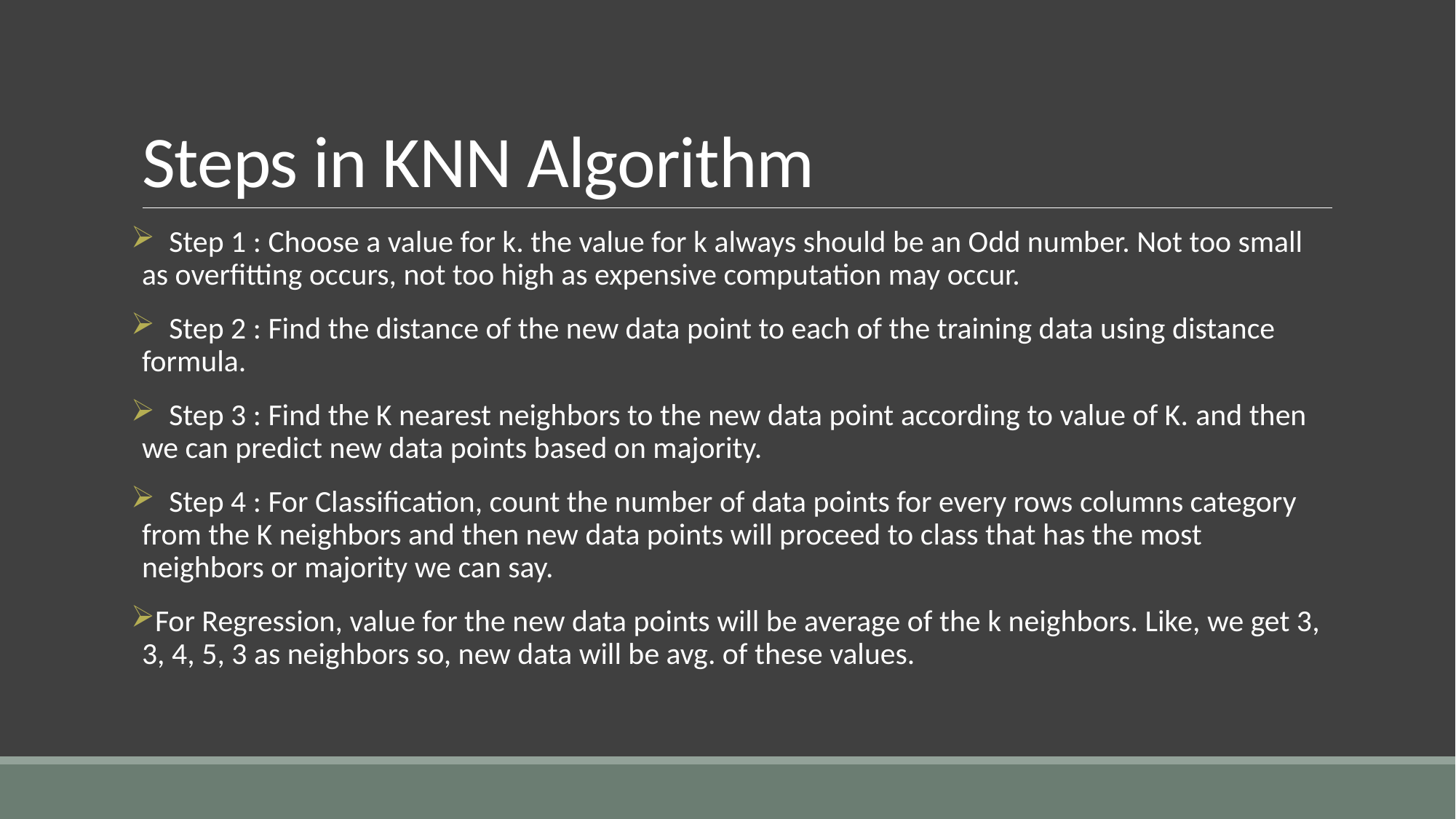

# Steps in KNN Algorithm
  Step 1 : Choose a value for k. the value for k always should be an Odd number. Not too small as overfitting occurs, not too high as expensive computation may occur.
  Step 2 : Find the distance of the new data point to each of the training data using distance formula.
  Step 3 : Find the K nearest neighbors to the new data point according to value of K. and then we can predict new data points based on majority.
  Step 4 : For Classification, count the number of data points for every rows columns category from the K neighbors and then new data points will proceed to class that has the most neighbors or majority we can say.
For Regression, value for the new data points will be average of the k neighbors. Like, we get 3, 3, 4, 5, 3 as neighbors so, new data will be avg. of these values.